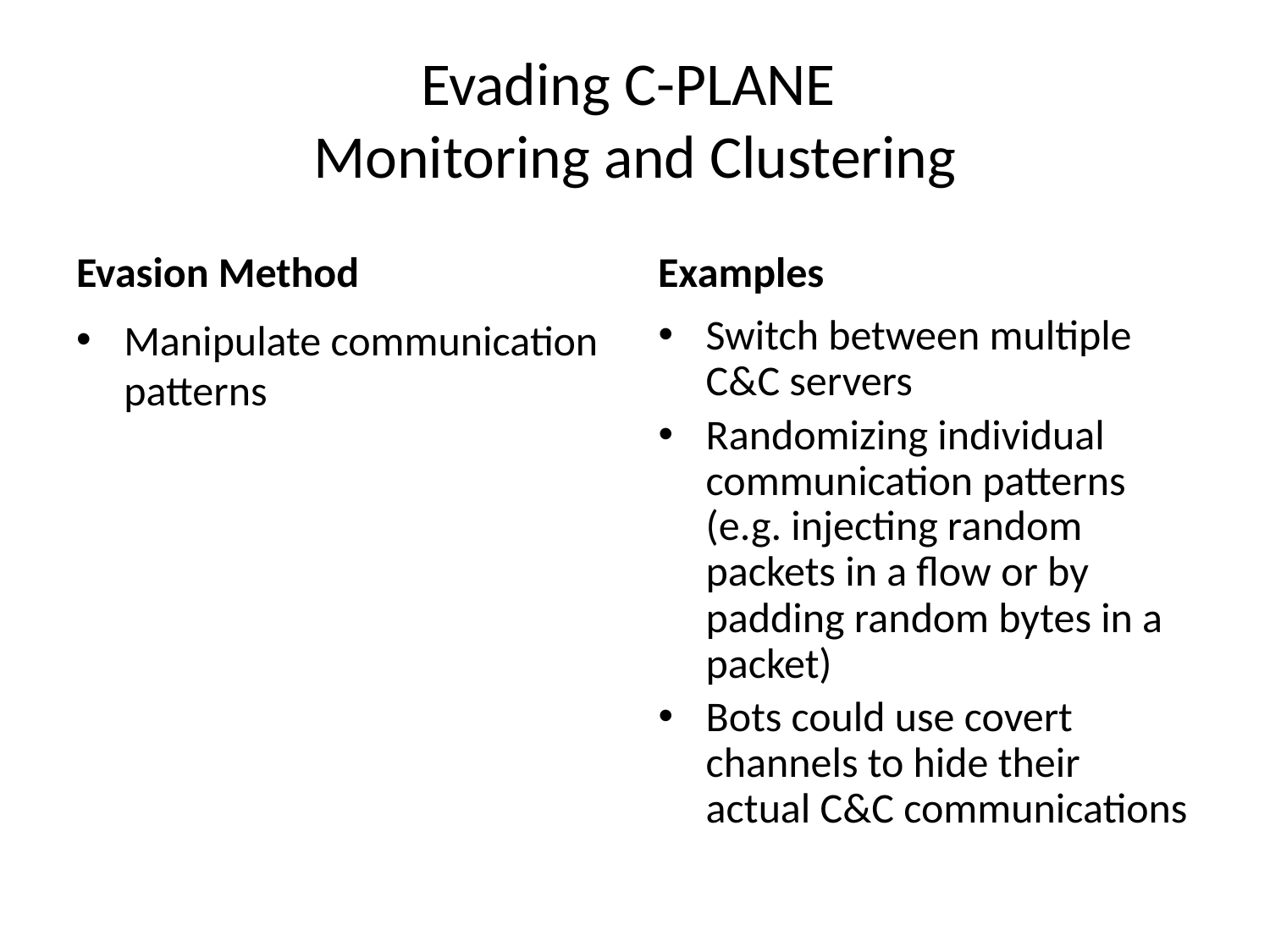

# Evading C-PLANE Monitoring and Clustering
Evasion Method
Examples
Manipulate communication patterns

Switch between multiple C&C servers
Randomizing individual communication patterns (e.g. injecting random packets in a flow or by padding random bytes in a packet)
Bots could use covert channels to hide their actual C&C communications